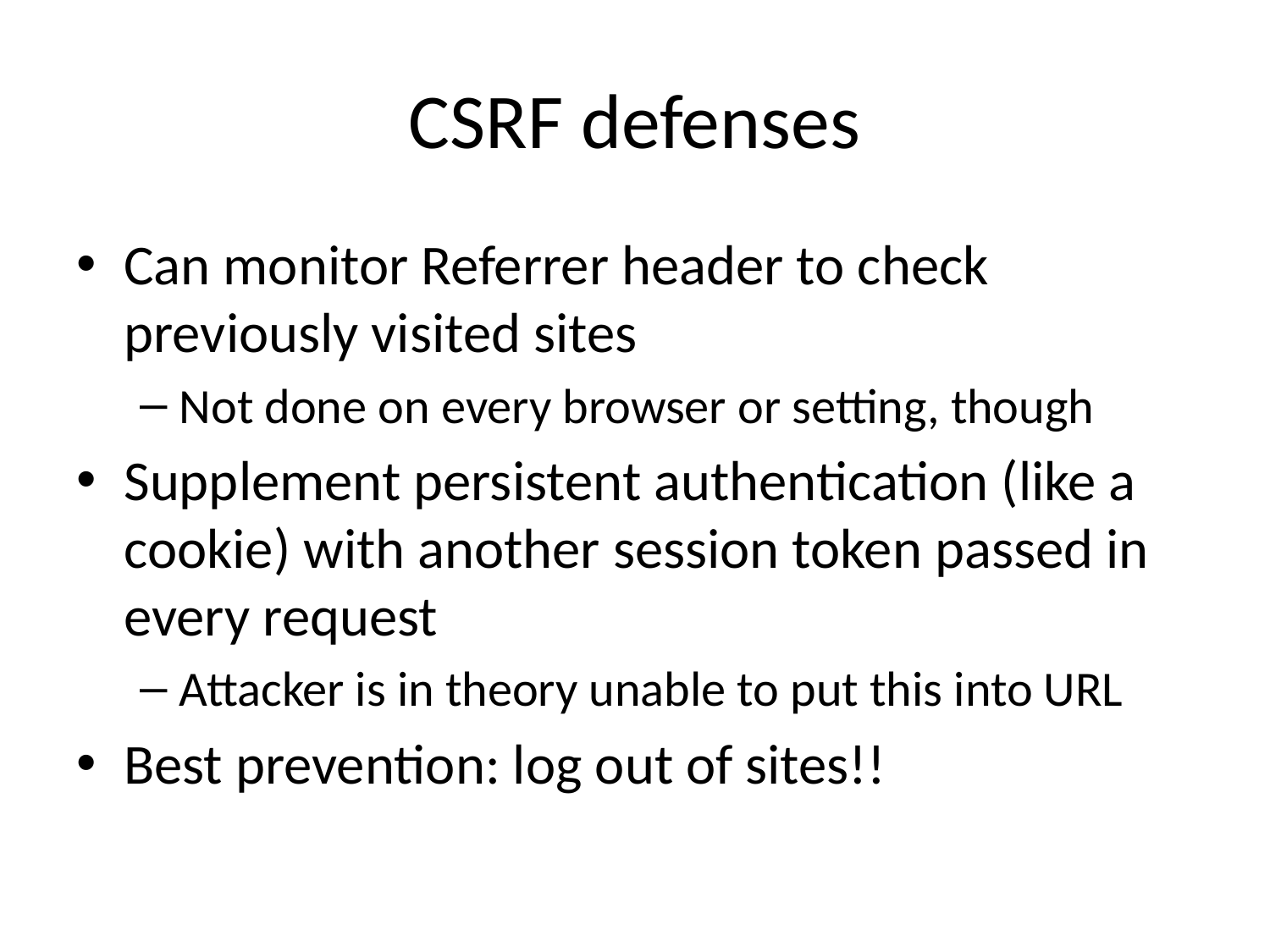

# CSRF defenses
Can monitor Referrer header to check previously visited sites
Not done on every browser or setting, though
Supplement persistent authentication (like a cookie) with another session token passed in every request
Attacker is in theory unable to put this into URL
Best prevention: log out of sites!!